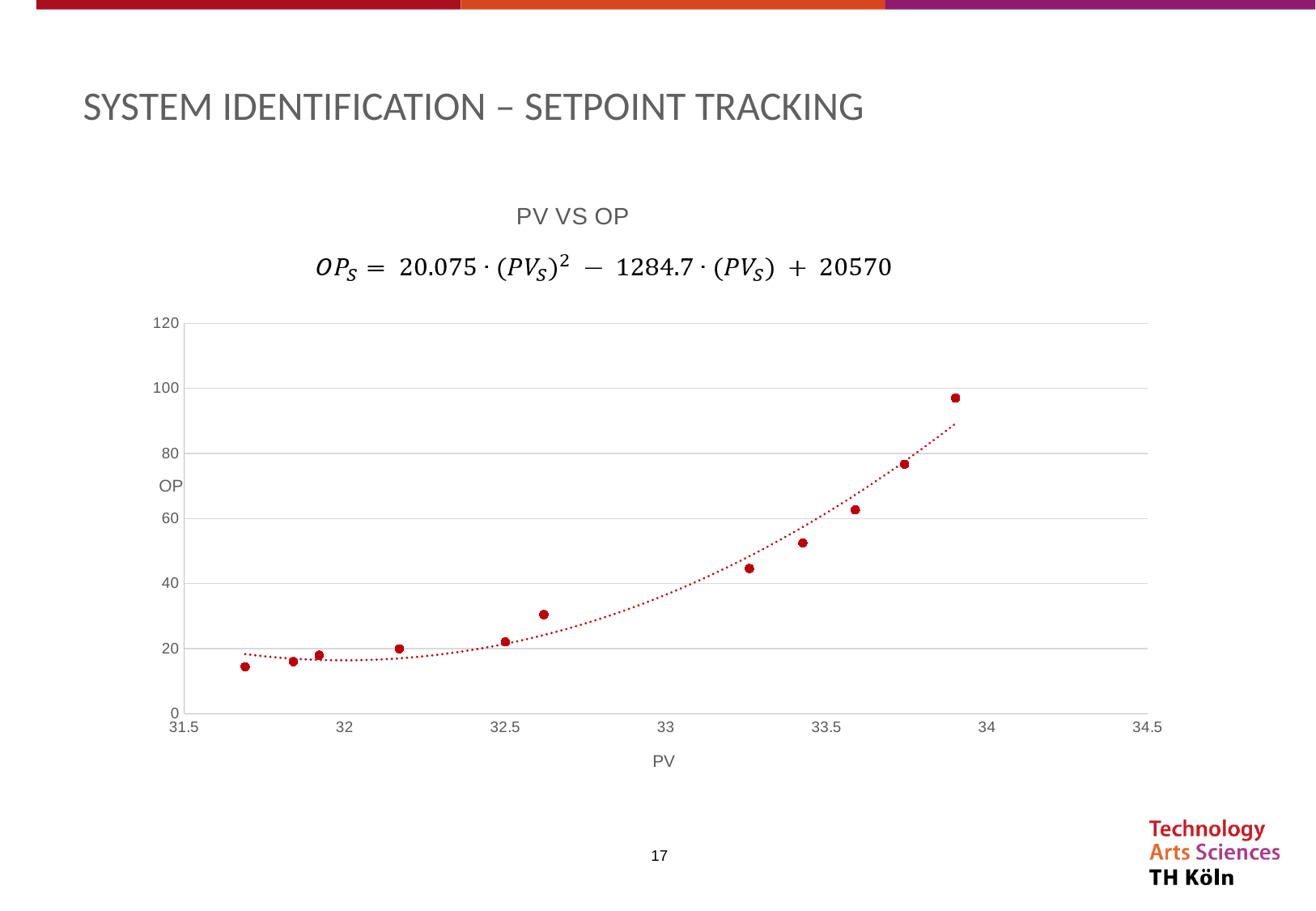

SYSTEM IDENTIFICATION – SETPOINT TRACKING

### Chart: PV VS OP

| Category |  |
|---|---|
OP
17